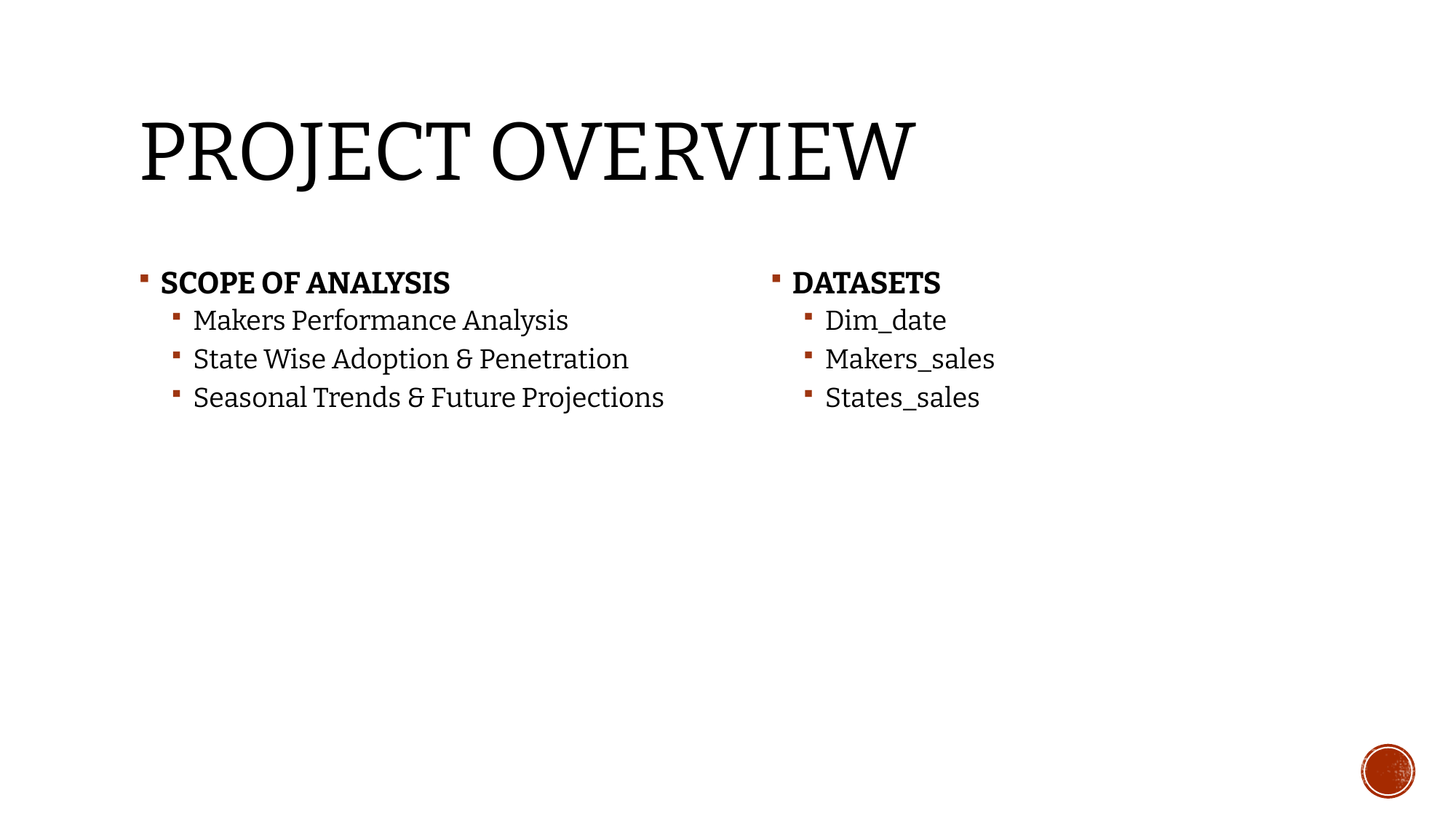

# PROJECT OVERVIEW
SCOPE OF ANALYSIS
Makers Performance Analysis
State Wise Adoption & Penetration
Seasonal Trends & Future Projections
DATASETS
Dim_date
Makers_sales
States_sales